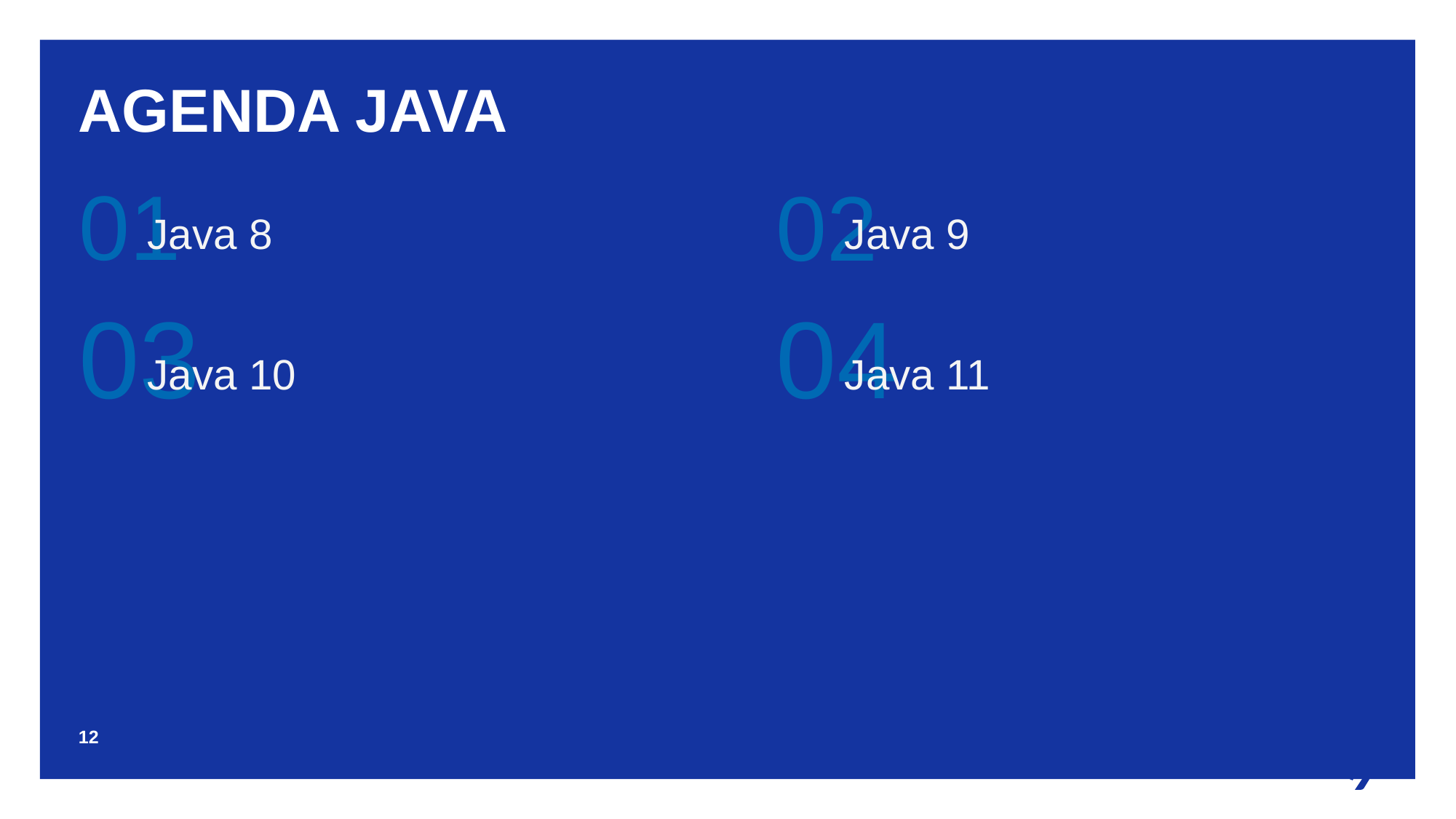

Agenda Java
01
02
Java 8
Java 9
03
04
Java 10
Java 11
12